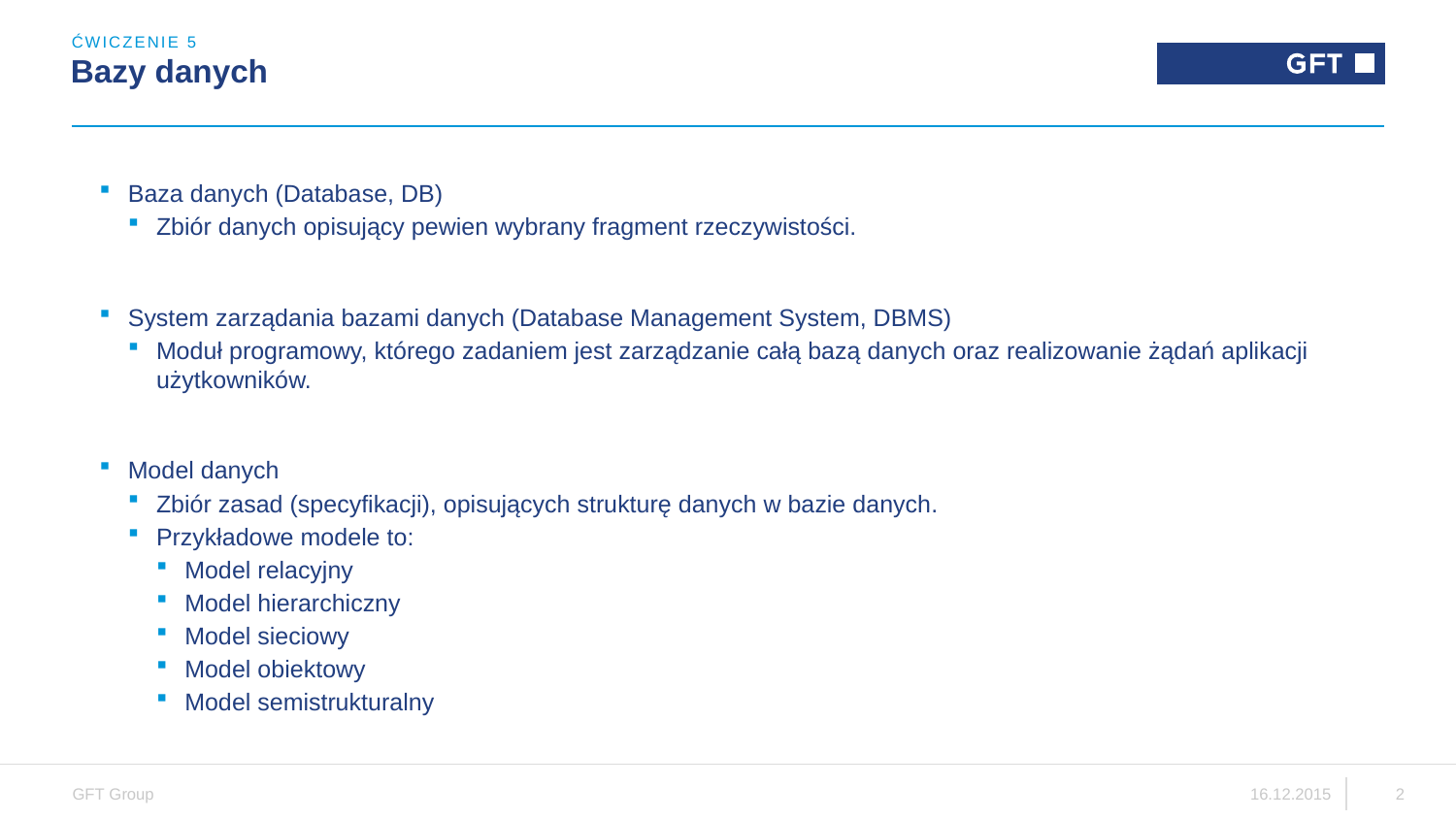

ĆWICZENIE 5
# Bazy danych
Baza danych (Database, DB)
Zbiór danych opisujący pewien wybrany fragment rzeczywistości.

System zarządania bazami danych (Database Management System, DBMS)
Moduł programowy, którego zadaniem jest zarządzanie całą bazą danych oraz realizowanie żądań aplikacji użytkowników.

Model danych
Zbiór zasad (specyfikacji), opisujących strukturę danych w bazie danych.
Przykładowe modele to:
Model relacyjny
Model hierarchiczny
Model sieciowy
Model obiektowy
Model semistrukturalny